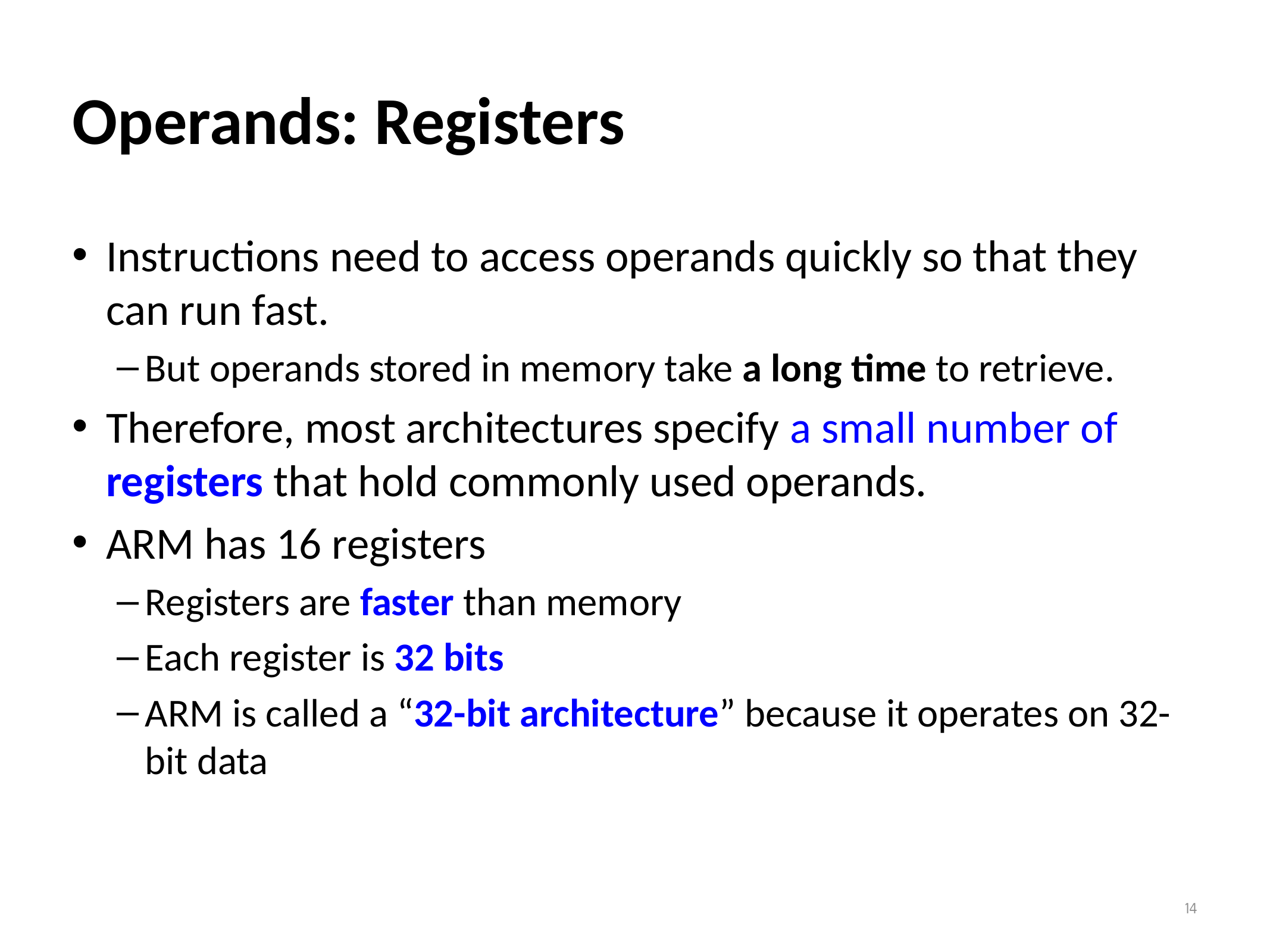

# Operands: Registers

Instructions need to access operands quickly so that they can run fast.
But operands stored in memory take a long time to retrieve.
Therefore, most architectures specify a small number of registers that hold commonly used operands.
ARM has 16 registers
Registers are faster than memory
Each register is 32 bits
ARM is called a “32-bit architecture” because it operates on 32-bit data

14